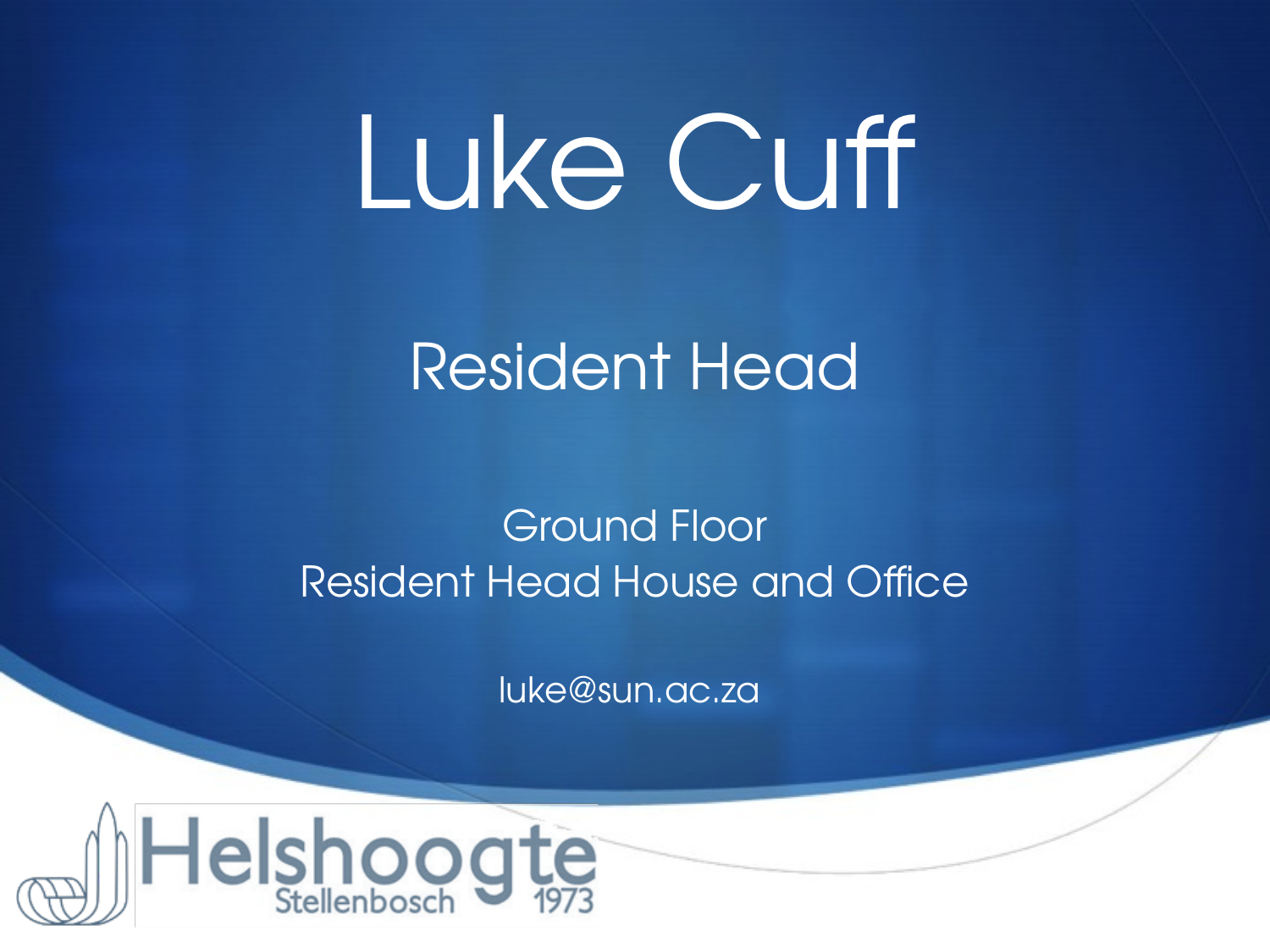

# Luke Cuff
Resident Head

Ground Floor
Resident Head House and Office

luke@sun.ac.za